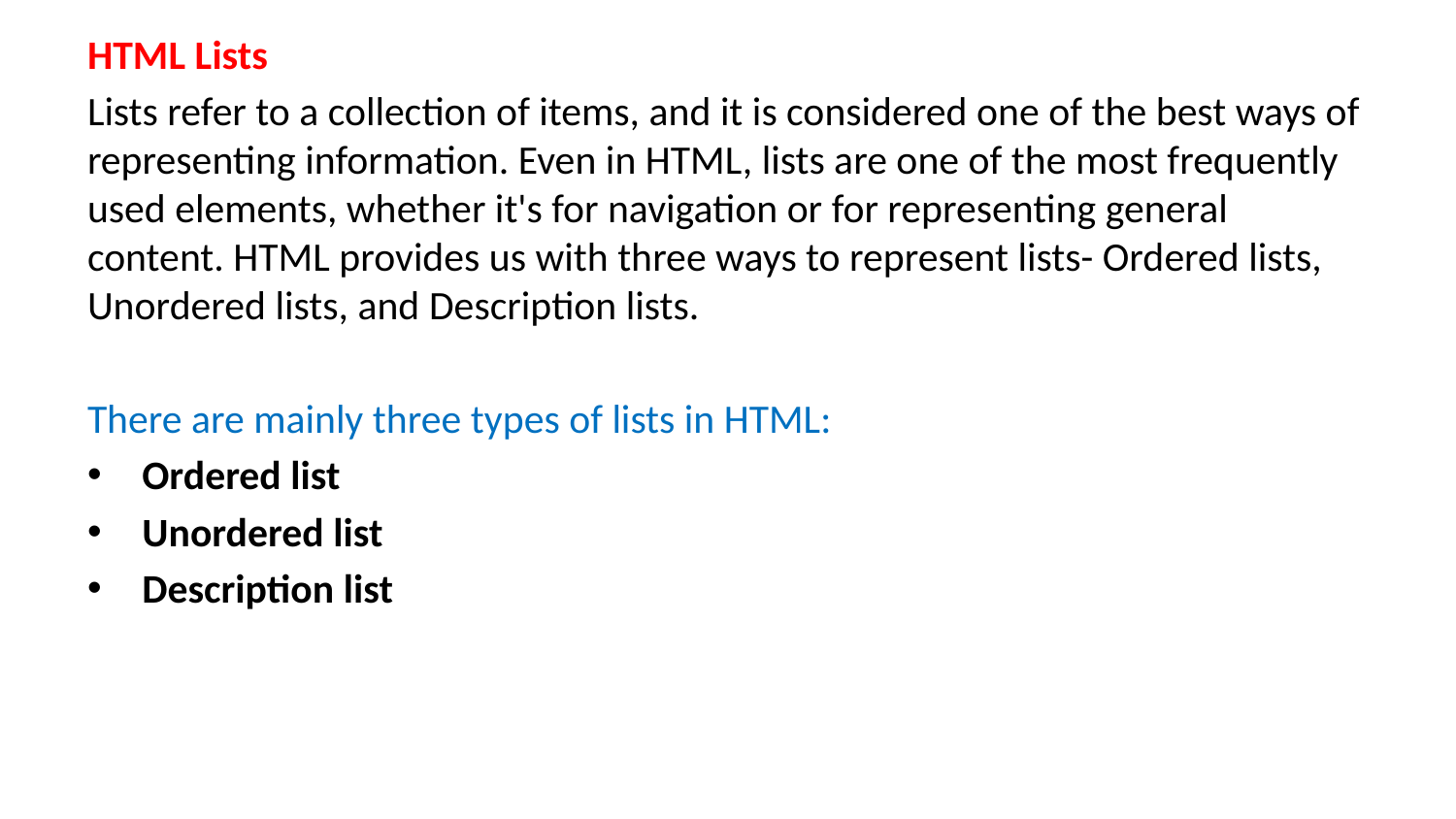

HTML Lists
Lists refer to a collection of items, and it is considered one of the best ways of representing information. Even in HTML, lists are one of the most frequently used elements, whether it's for navigation or for representing general content. HTML provides us with three ways to represent lists- Ordered lists, Unordered lists, and Description lists.

There are mainly three types of lists in HTML:
Ordered list
Unordered list
Description list